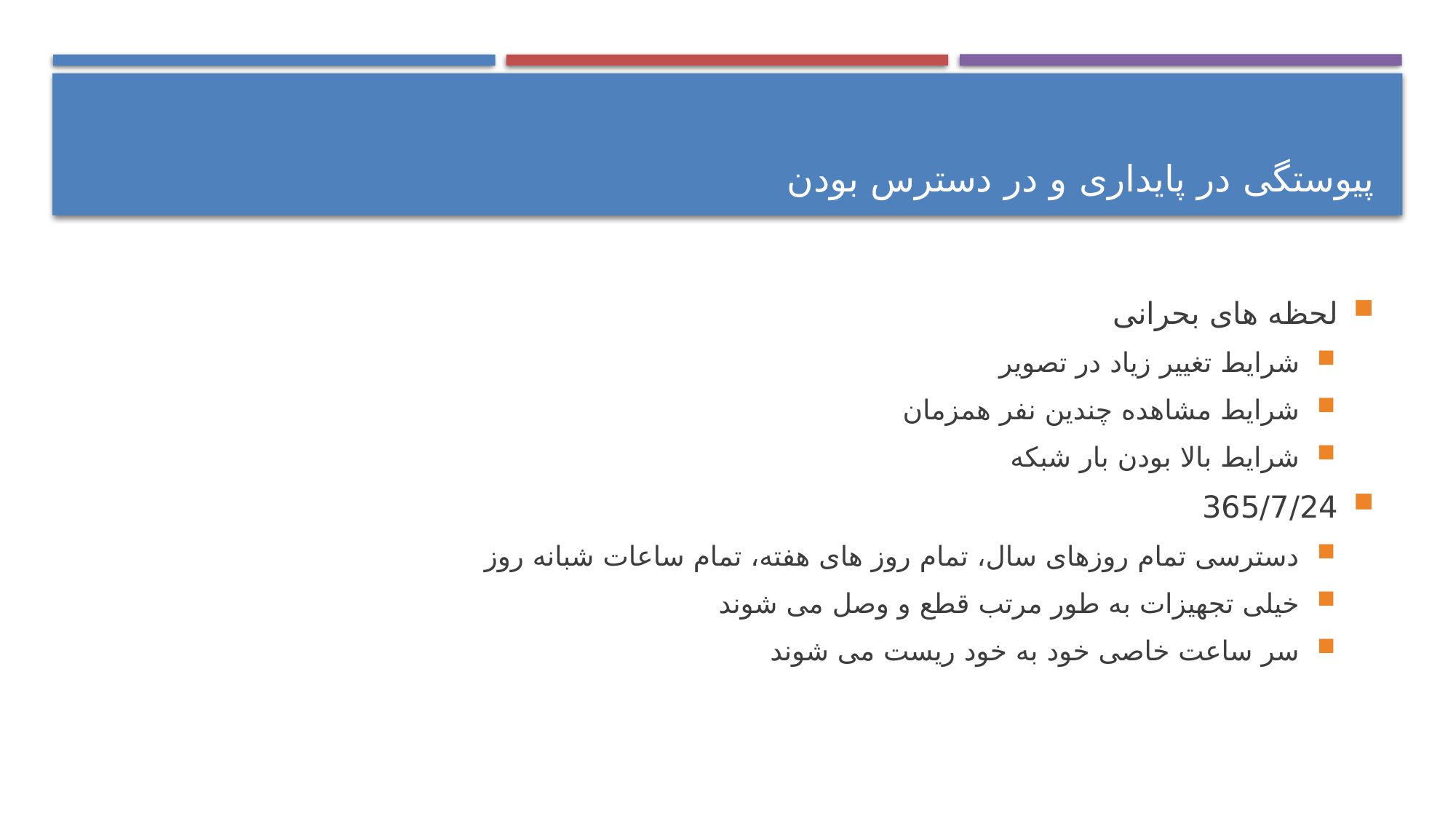

پیوستگی در پایداری و در دسترس بودن
لحظه های بحرانی
شرایط تغییر زیاد در تصویر
شرایط مشاهده چندین نفر همزمان
شرایط بالا بودن بار شبکه
365/7/24
دسترسی تمام روزهای سال، تمام روز های هفته، تمام ساعات شبانه روز
خیلی تجهیزات به طور مرتب قطع و وصل می شوند
سر ساعت خاصی خود به خود ریست می شوند